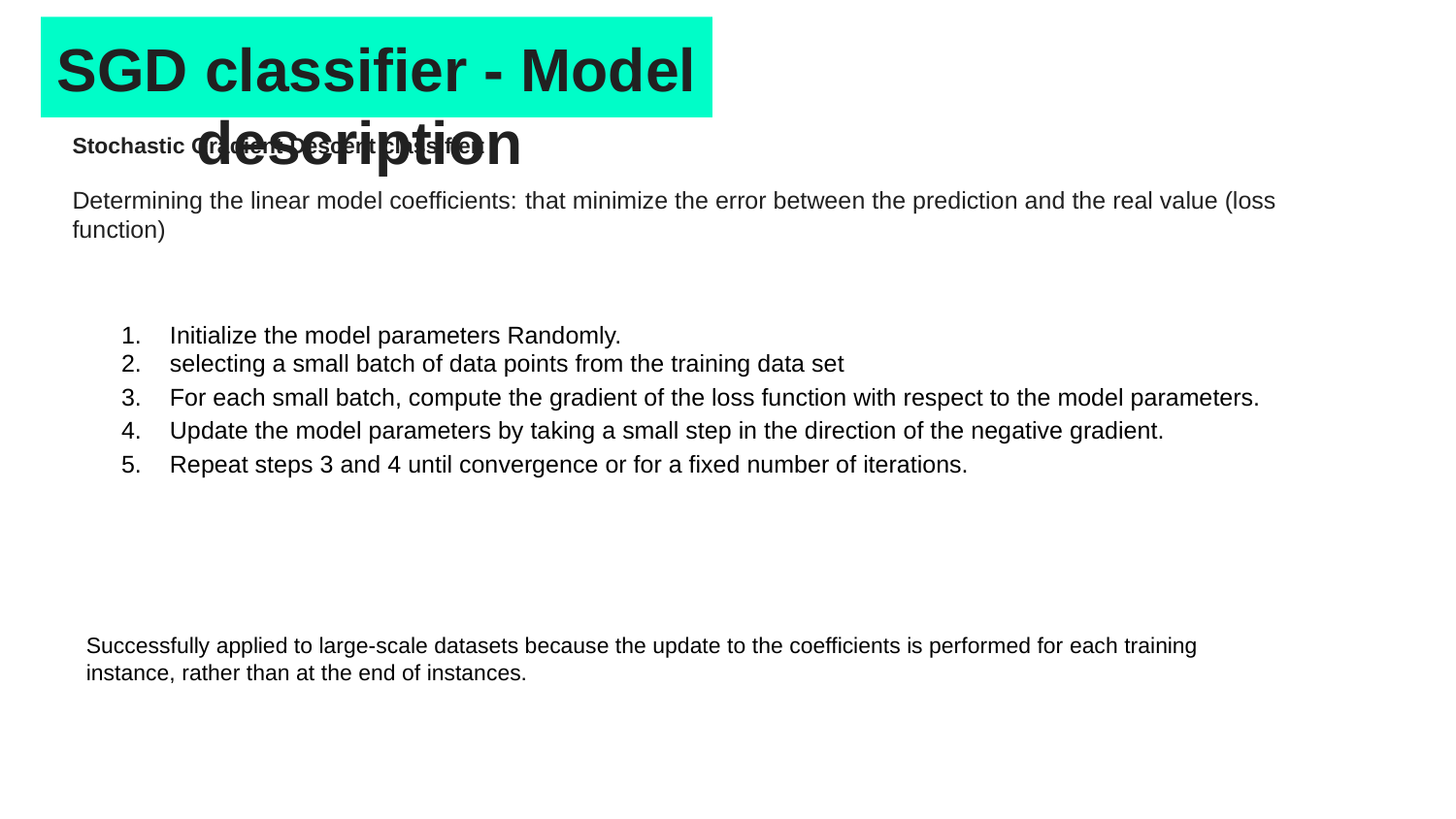

# SGD classifier - Model description

Stochastic Gradient Descent classifier:

Determining the linear model coefficients: that minimize the error between the prediction and the real value (loss function)
Initialize the model parameters Randomly.
selecting a small batch of data points from the training data set
For each small batch, compute the gradient of the loss function with respect to the model parameters.
Update the model parameters by taking a small step in the direction of the negative gradient.
Repeat steps 3 and 4 until convergence or for a fixed number of iterations.
Successfully applied to large-scale datasets because the update to the coefficients is performed for each training instance, rather than at the end of instances.